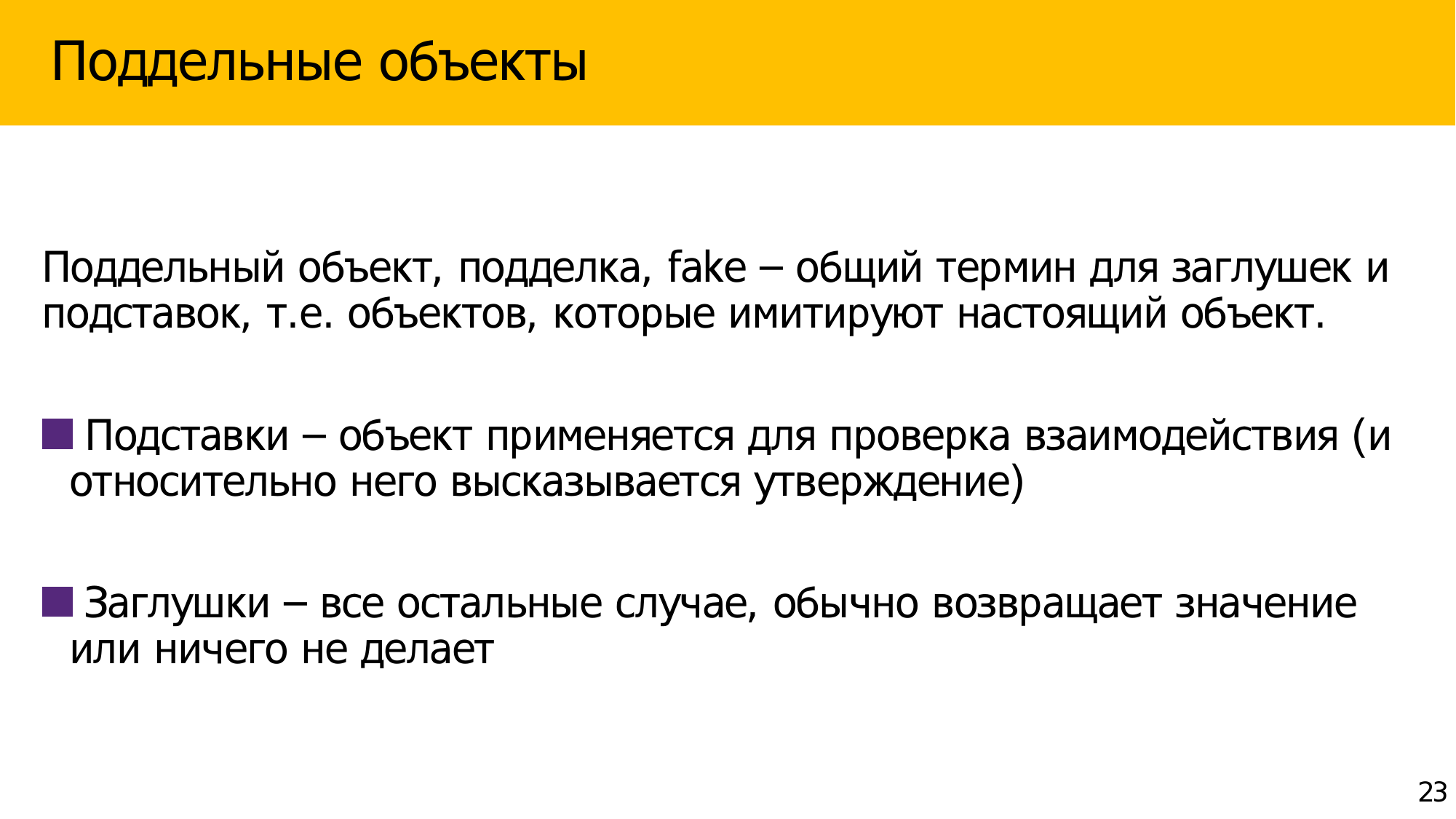

# Поддельные объекты

Поддельный объект, подделка, fake – общий термин для заглушек и подставок, т.е. объектов, которые имитируют настоящий объект.

 Подставки – объект применяется для проверка взаимодействия (и относительно него высказывается утверждение)

 Заглушки – все остальные случае, обычно возвращает значение или ничего не делает

23